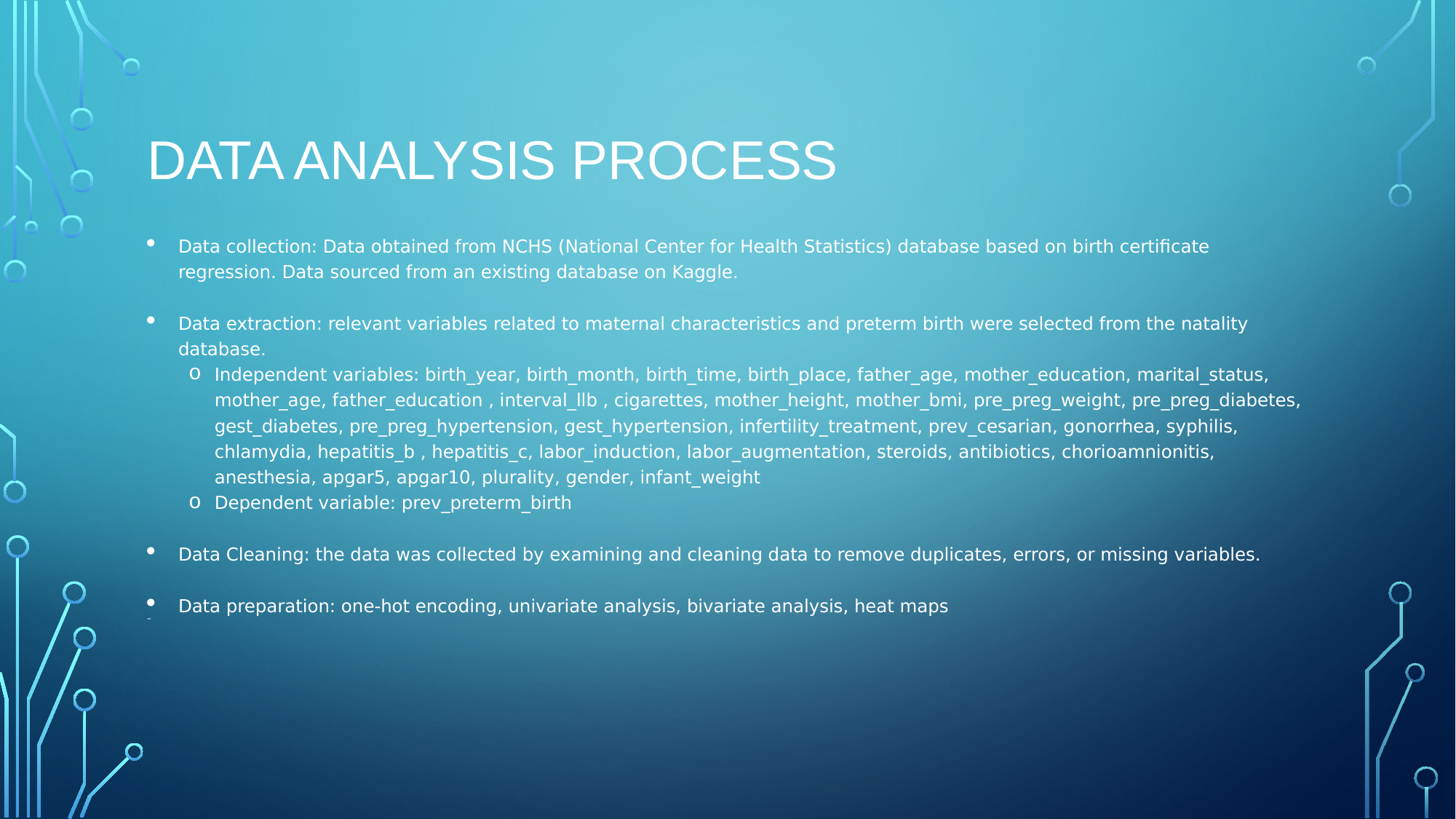

# Data analysis process
Data collection: Data obtained from NCHS (National Center for Health Statistics) database based on birth certificate regression. Data sourced from an existing database on Kaggle.

Data extraction: relevant variables related to maternal characteristics and preterm birth were selected from the natality database.
Independent variables: birth_year, birth_month, birth_time, birth_place, father_age, mother_education, marital_status, mother_age, father_education , interval_llb , cigarettes, mother_height, mother_bmi, pre_preg_weight, pre_preg_diabetes, gest_diabetes, pre_preg_hypertension, gest_hypertension, infertility_treatment, prev_cesarian, gonorrhea, syphilis, chlamydia, hepatitis_b , hepatitis_c, labor_induction, labor_augmentation, steroids, antibiotics, chorioamnionitis, anesthesia, apgar5, apgar10, plurality, gender, infant_weight
Dependent variable: prev_preterm_birth

Data Cleaning: the data was collected by examining and cleaning data to remove duplicates, errors, or missing variables.

Data preparation: one-hot encoding, univariate analysis, bivariate analysis, heat maps
ver